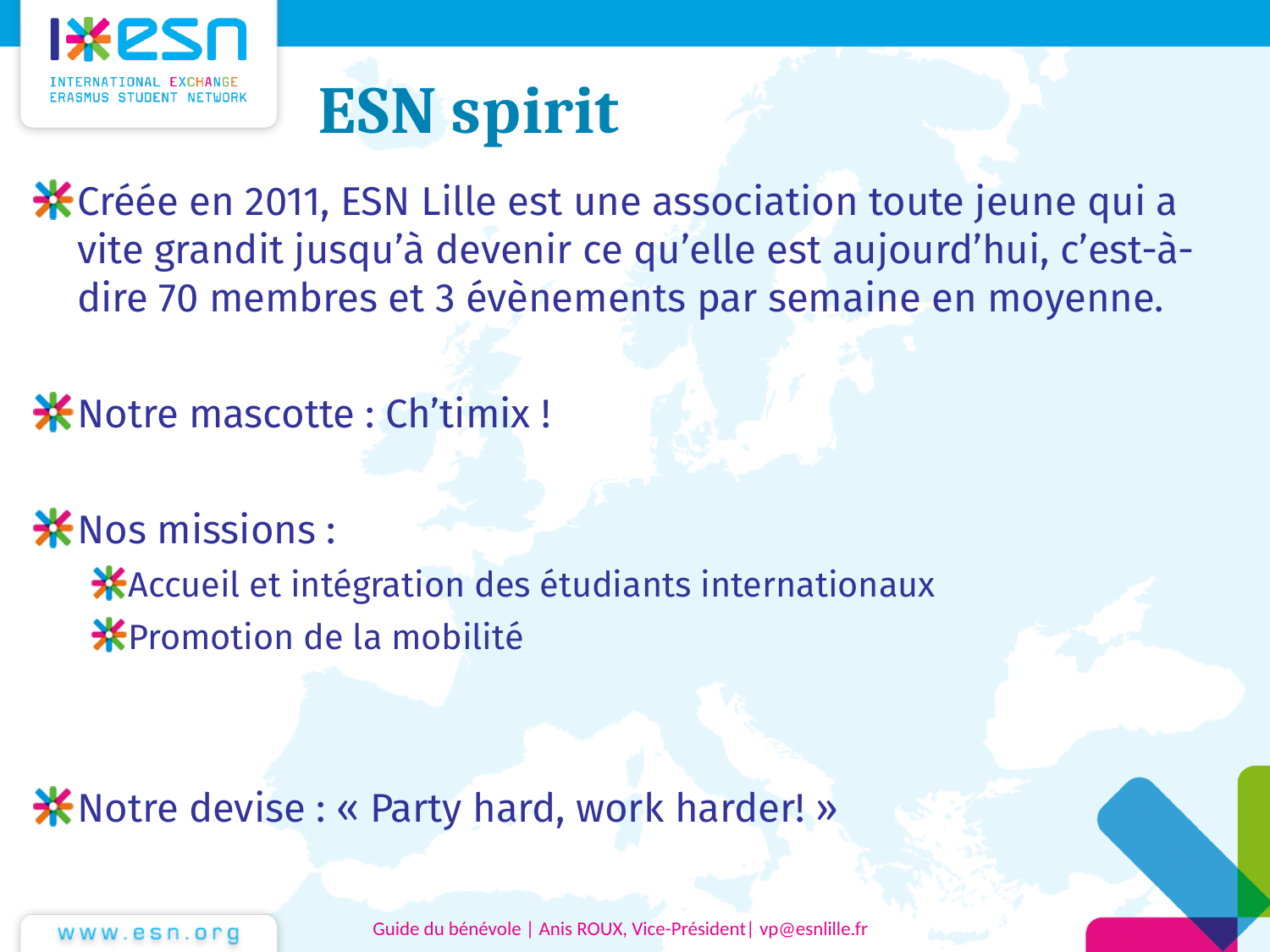

# ESN spirit
Créée en 2011, ESN Lille est une association toute jeune qui a vite grandit jusqu’à devenir ce qu’elle est aujourd’hui, c’est-à-dire 70 membres et 3 évènements par semaine en moyenne.

Notre mascotte : Ch’timix !

Nos missions :
Accueil et intégration des étudiants internationaux
Promotion de la mobilité

Notre devise : « Party hard, work harder! »
Guide du bénévole | Anis ROUX, Vice-Président| vp@esnlille.fr